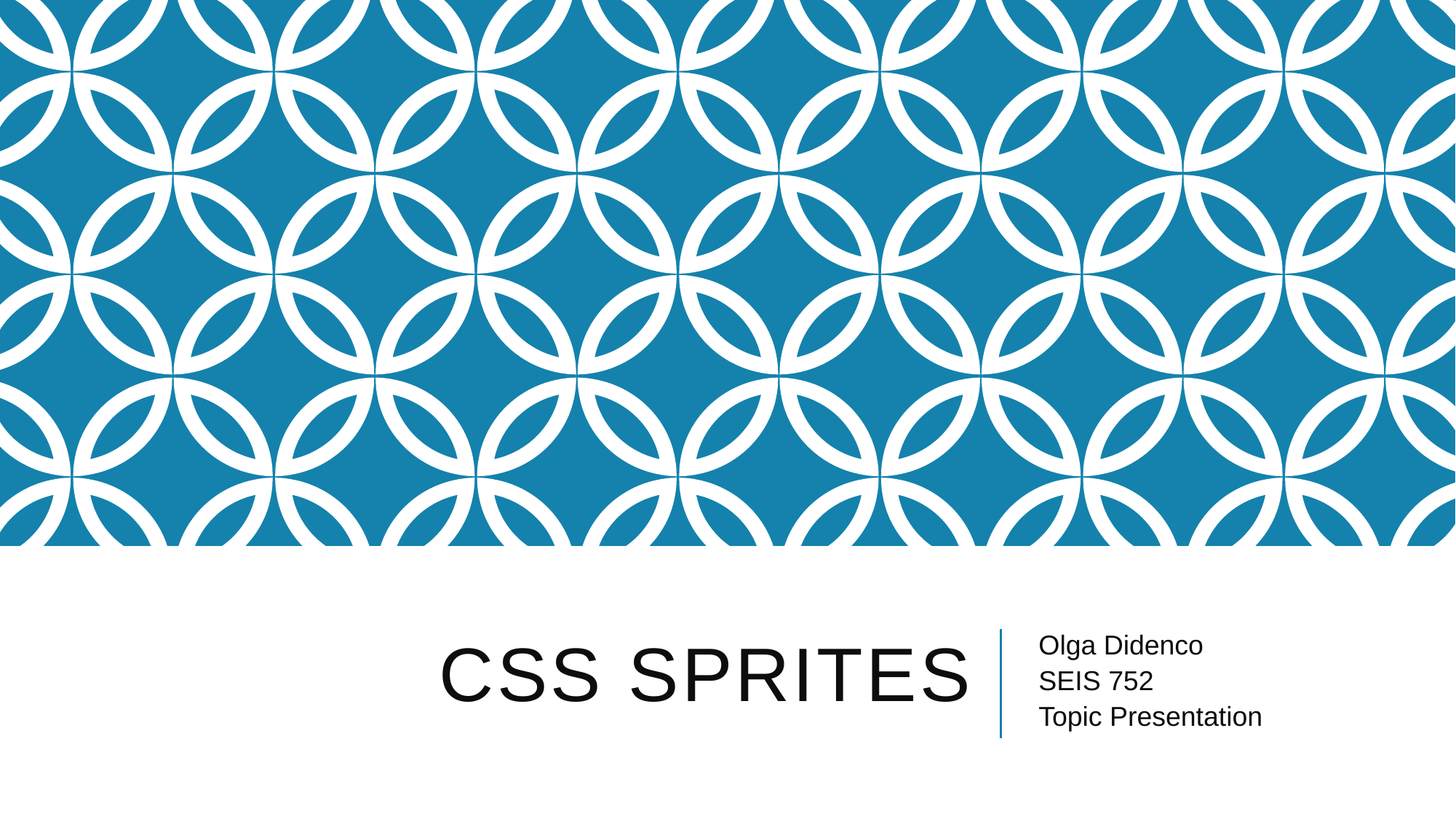

# CSS Sprites
Olga Didenco
SEIS 752
Topic Presentation